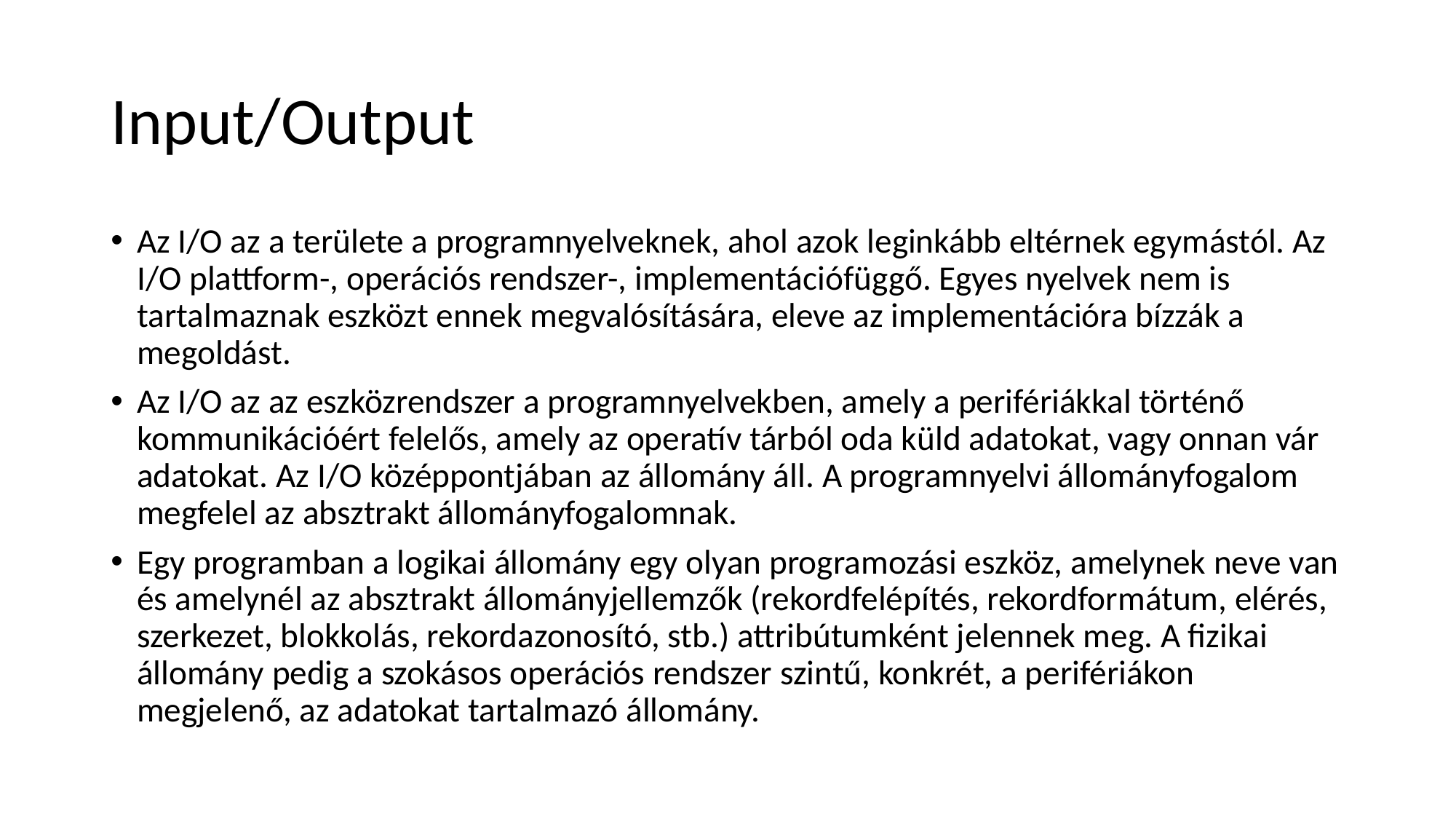

# Input/Output
Az I/O az a területe a programnyelveknek, ahol azok leginkább eltérnek egymástól. Az I/O plattform-, operációs rendszer-, implementációfüggő. Egyes nyelvek nem is tartalmaznak eszközt ennek megvalósítására, eleve az implementációra bízzák a megoldást.
Az I/O az az eszközrendszer a programnyelvekben, amely a perifériákkal történő kommunikációért felelős, amely az operatív tárból oda küld adatokat, vagy onnan vár adatokat. Az I/O középpontjában az állomány áll. A programnyelvi állományfogalom megfelel az absztrakt állományfogalomnak.
Egy programban a logikai állomány egy olyan programozási eszköz, amelynek neve van és amelynél az absztrakt állományjellemzők (rekordfelépítés, rekordformátum, elérés, szerkezet, blokkolás, rekordazonosító, stb.) attribútumként jelennek meg. A fizikai állomány pedig a szokásos operációs rendszer szintű, konkrét, a perifériákon megjelenő, az adatokat tartalmazó állomány.